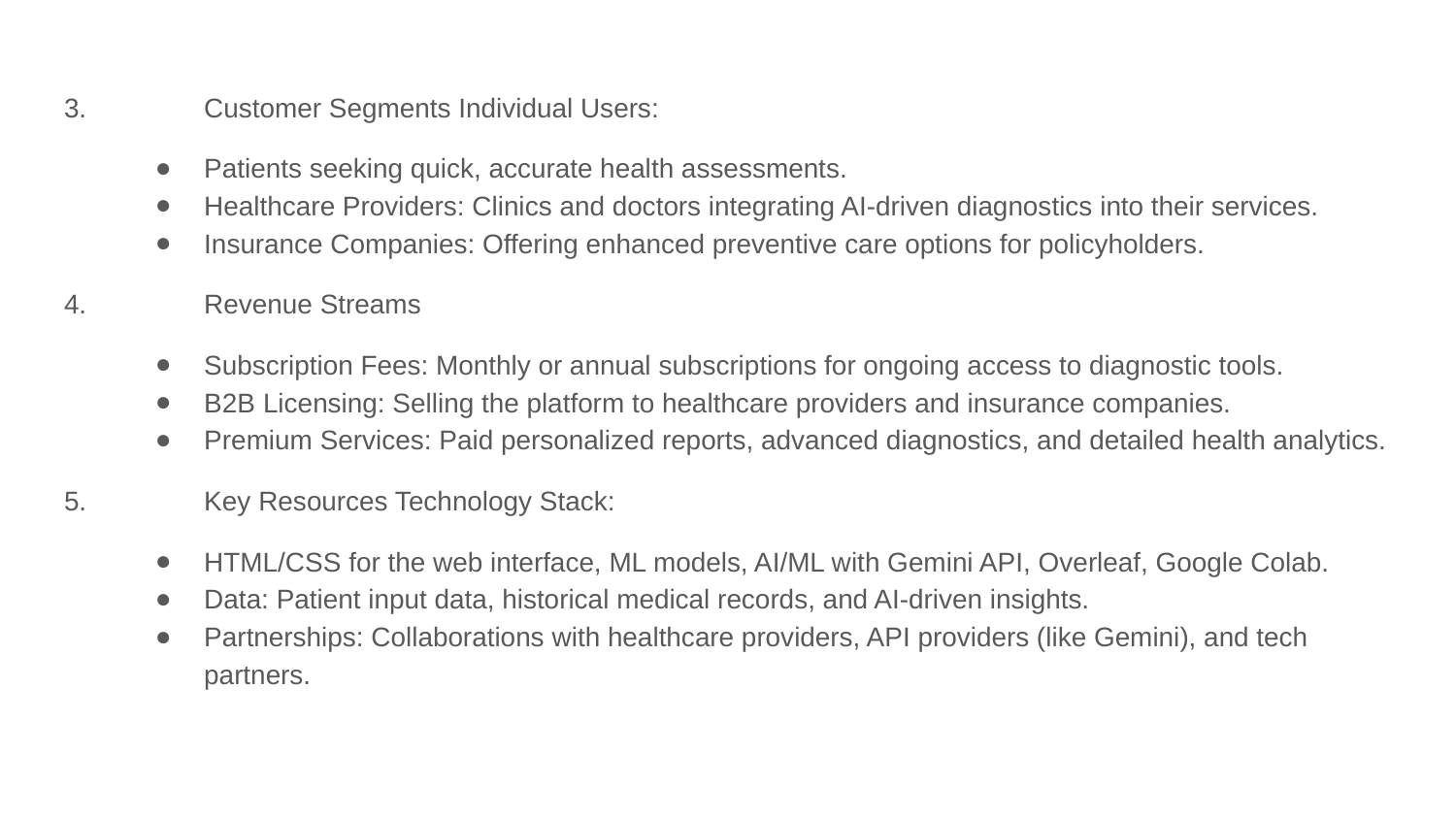

#
3.	Customer Segments Individual Users:
Patients seeking quick, accurate health assessments.
Healthcare Providers: Clinics and doctors integrating AI-driven diagnostics into their services.
Insurance Companies: Offering enhanced preventive care options for policyholders.
4.	Revenue Streams
Subscription Fees: Monthly or annual subscriptions for ongoing access to diagnostic tools.
B2B Licensing: Selling the platform to healthcare providers and insurance companies.
Premium Services: Paid personalized reports, advanced diagnostics, and detailed health analytics.
5.	Key Resources Technology Stack:
HTML/CSS for the web interface, ML models, AI/ML with Gemini API, Overleaf, Google Colab.
Data: Patient input data, historical medical records, and AI-driven insights.
Partnerships: Collaborations with healthcare providers, API providers (like Gemini), and tech partners.